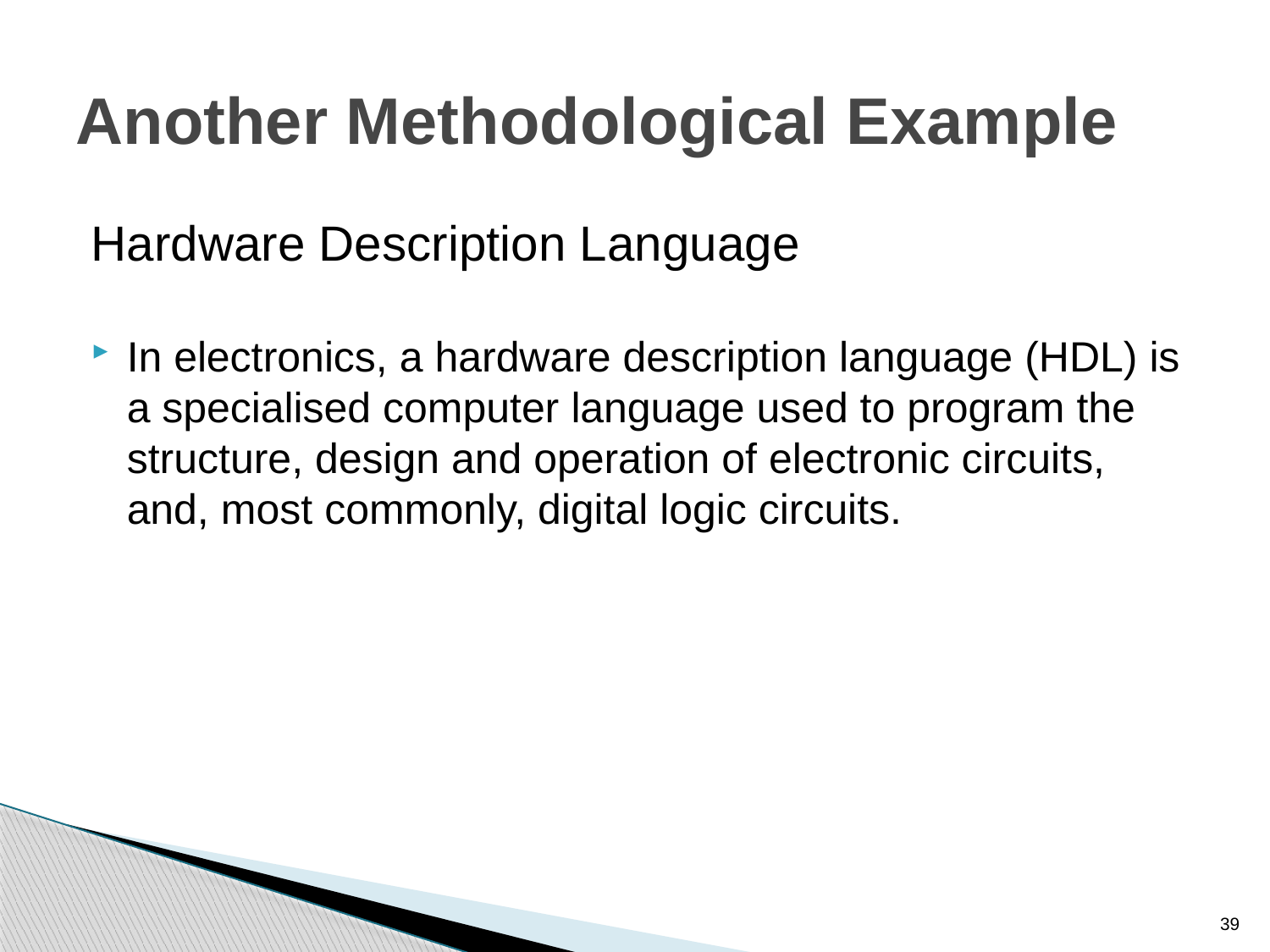

# Another Methodological Example
Hardware Description Language

In electronics, a hardware description language (HDL) is a specialised computer language used to program the structure, design and operation of electronic circuits, and, most commonly, digital logic circuits.
39